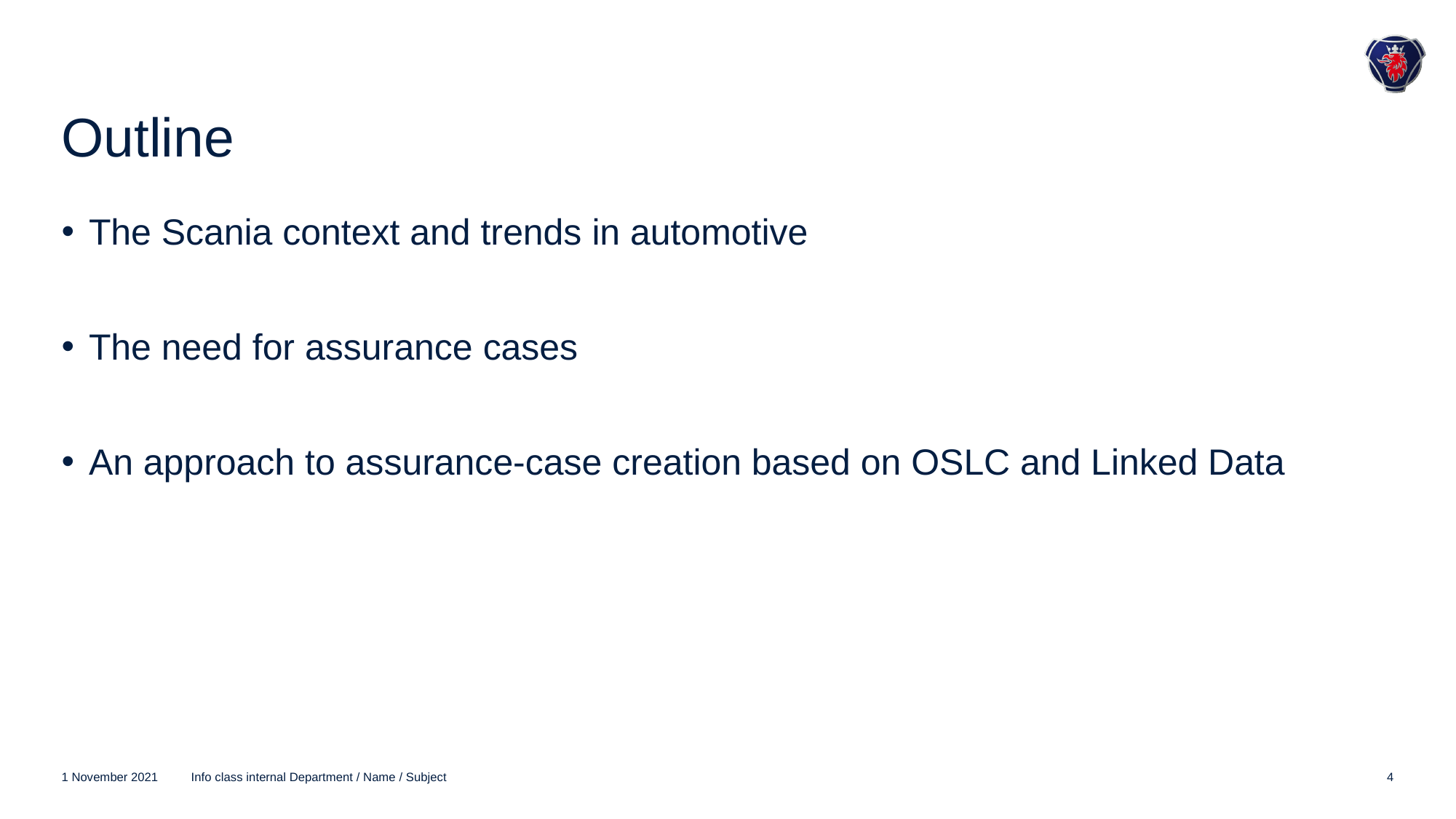

# Outline
The Scania context and trends in automotive

The need for assurance cases

An approach to assurance-case creation based on OSLC and Linked Data
1 November 2021
Info class internal Department / Name / Subject
4